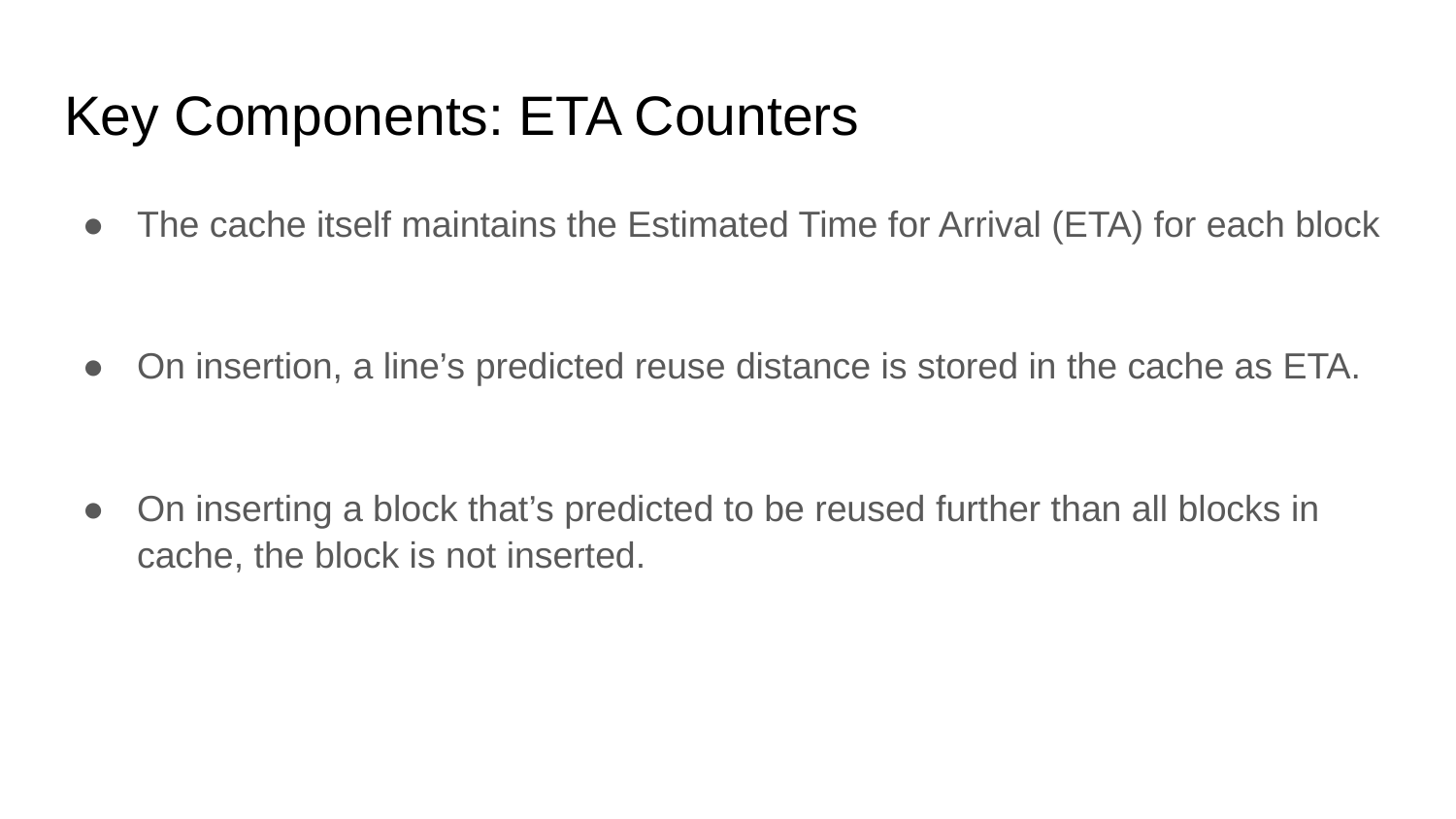

# Key Components: ETA Counters
The cache itself maintains the Estimated Time for Arrival (ETA) for each block

On insertion, a line’s predicted reuse distance is stored in the cache as ETA.

On inserting a block that’s predicted to be reused further than all blocks in cache, the block is not inserted.